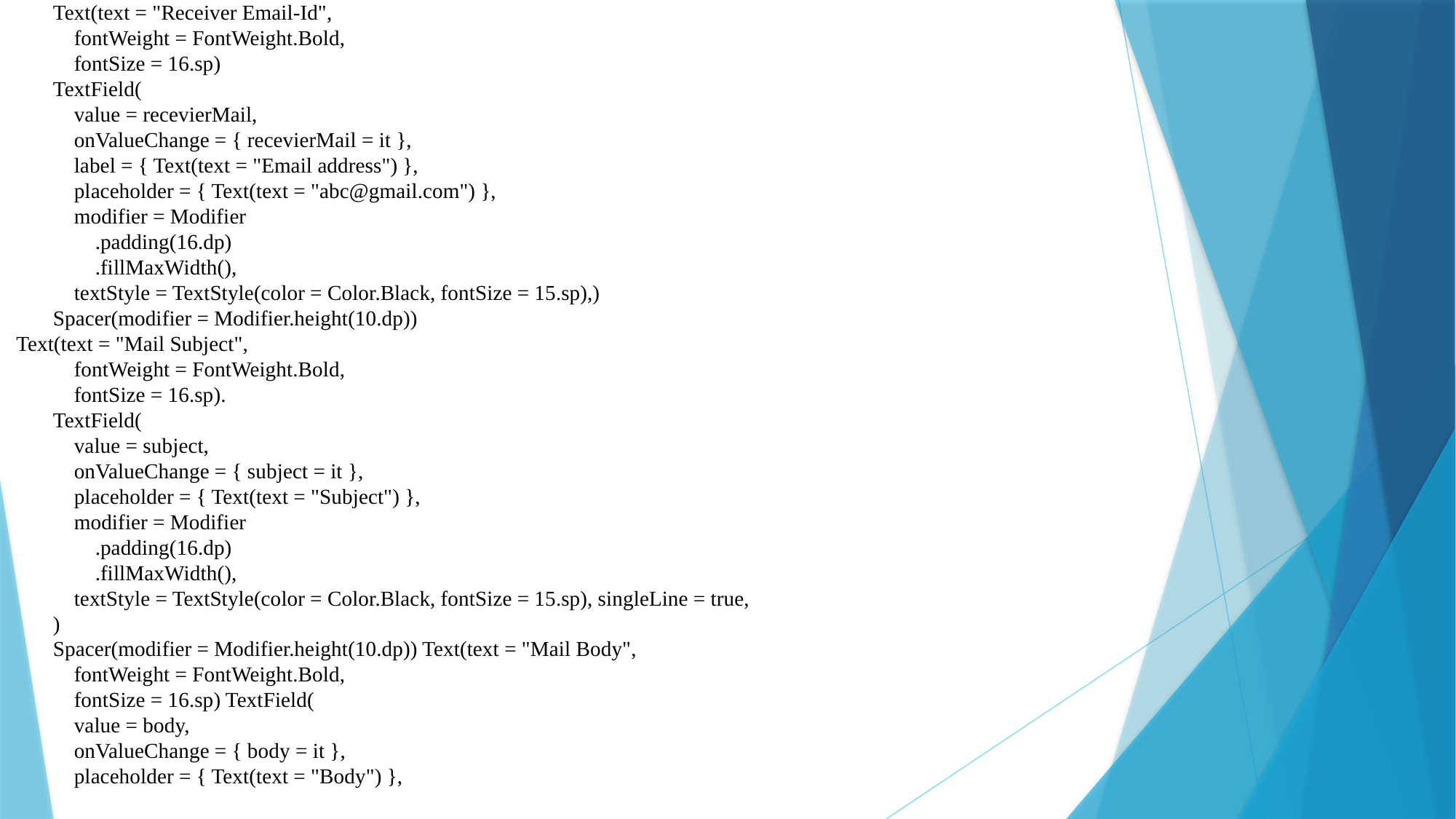

Text(text = "Receiver Email-Id",
            fontWeight = FontWeight.Bold,
            fontSize = 16.sp)
        TextField(
            value = recevierMail,
            onValueChange = { recevierMail = it },
            label = { Text(text = "Email address") },
            placeholder = { Text(text = "abc@gmail.com") },
            modifier = Modifier
                .padding(16.dp)
                .fillMaxWidth(),
            textStyle = TextStyle(color = Color.Black, fontSize = 15.sp),)
        Spacer(modifier = Modifier.height(10.dp))
 Text(text = "Mail Subject",
            fontWeight = FontWeight.Bold,
            fontSize = 16.sp).
        TextField(
            value = subject,
            onValueChange = { subject = it },
            placeholder = { Text(text = "Subject") },
            modifier = Modifier
                .padding(16.dp)
                .fillMaxWidth(),
            textStyle = TextStyle(color = Color.Black, fontSize = 15.sp), singleLine = true,
        )
        Spacer(modifier = Modifier.height(10.dp)) Text(text = "Mail Body",
            fontWeight = FontWeight.Bold,
            fontSize = 16.sp) TextField(
            value = body,
            onValueChange = { body = it },
            placeholder = { Text(text = "Body") },